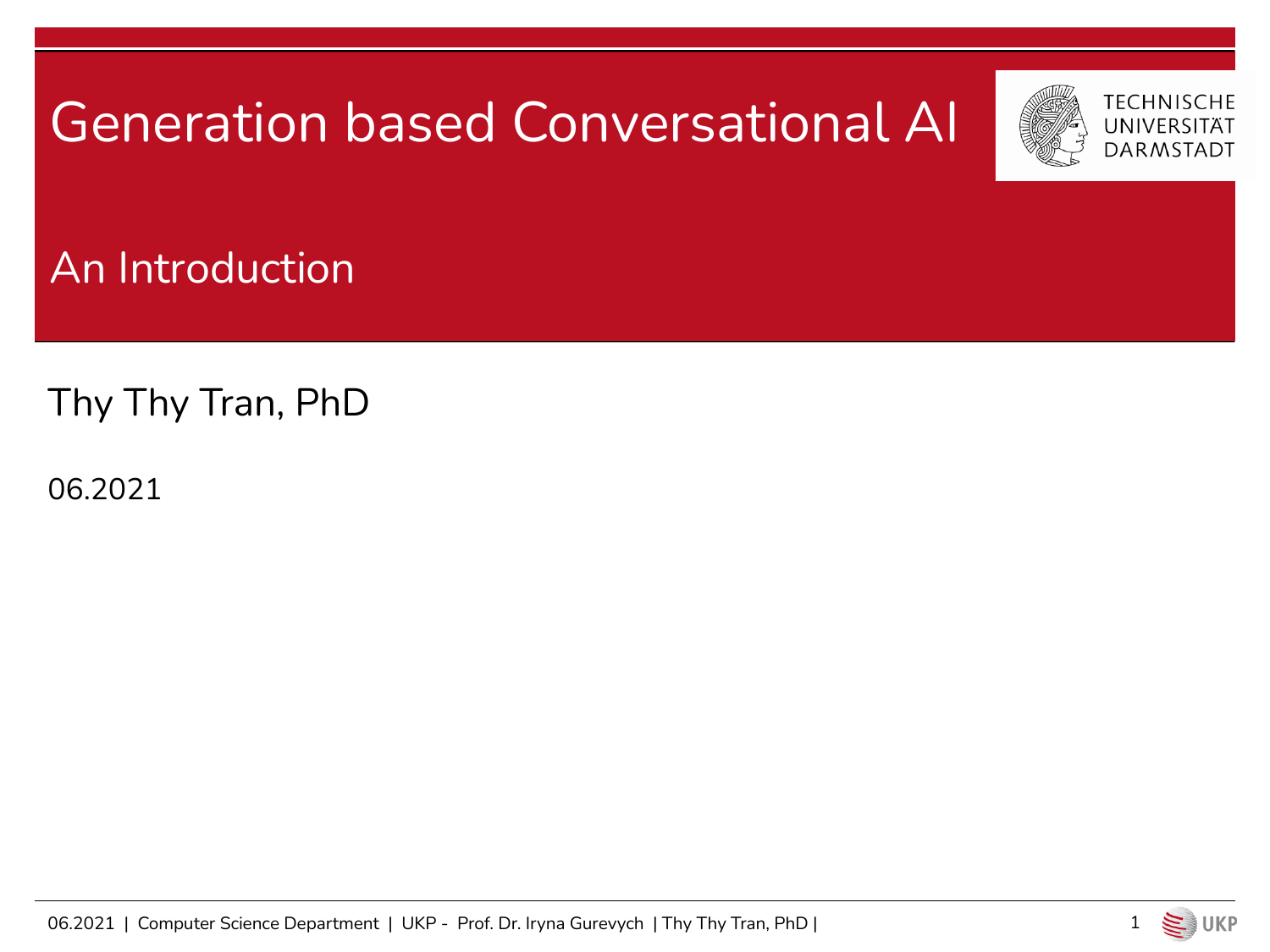

# Generation based Conversational AI
An Introduction
Thy Thy Tran, PhD

06.2021